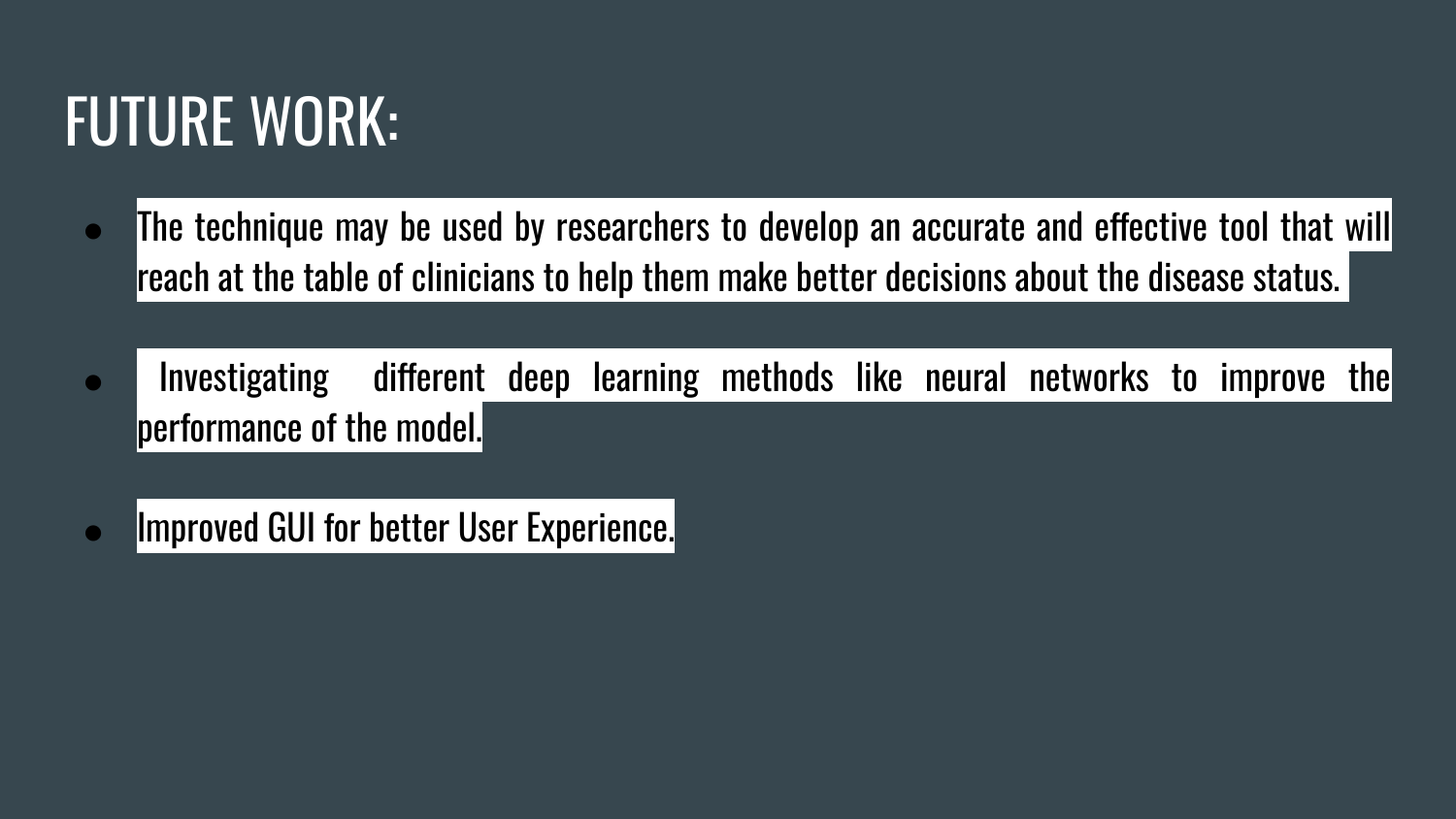

# FUTURE WORK:
The technique may be used by researchers to develop an accurate and effective tool that will reach at the table of clinicians to help them make better decisions about the disease status.

 Investigating  different deep learning methods like neural networks to improve the performance of the model.

Improved GUI for better User Experience.